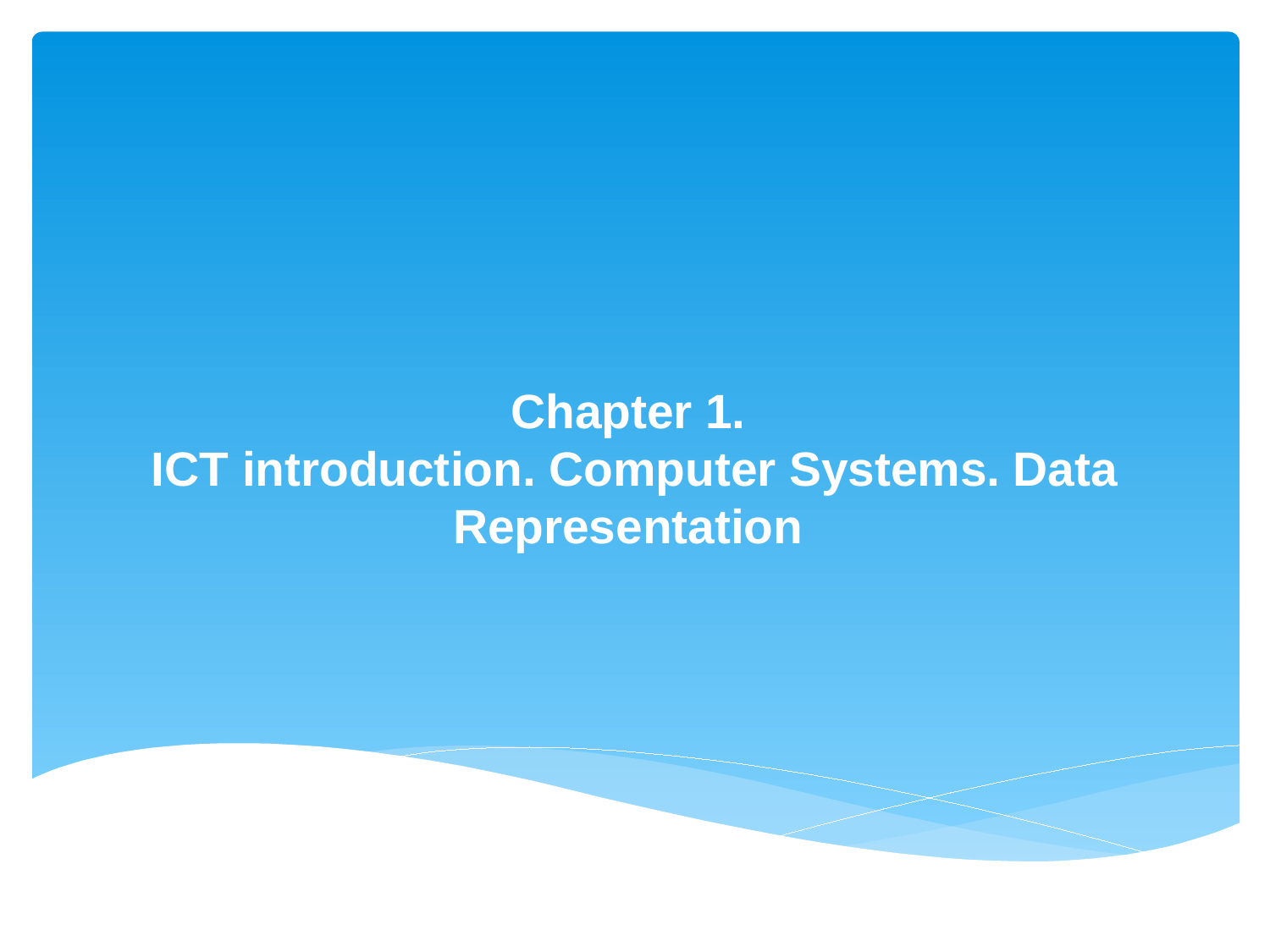

# Chapter 1. ICT introduction. Computer Systems. Data Representation